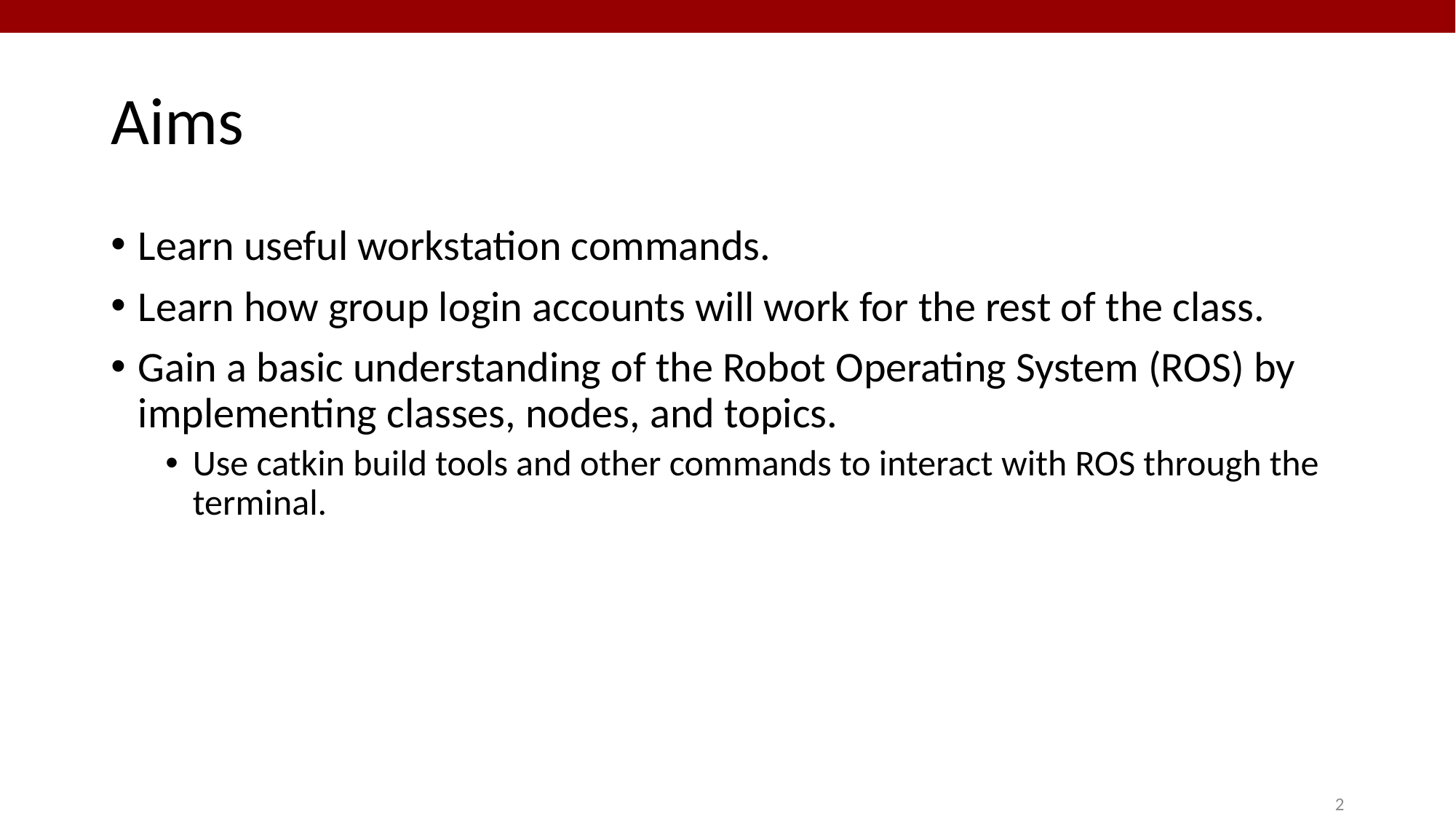

# Aims
Learn useful workstation commands.
Learn how group login accounts will work for the rest of the class.
Gain a basic understanding of the Robot Operating System (ROS) by implementing classes, nodes, and topics.
Use catkin build tools and other commands to interact with ROS through the terminal.
2